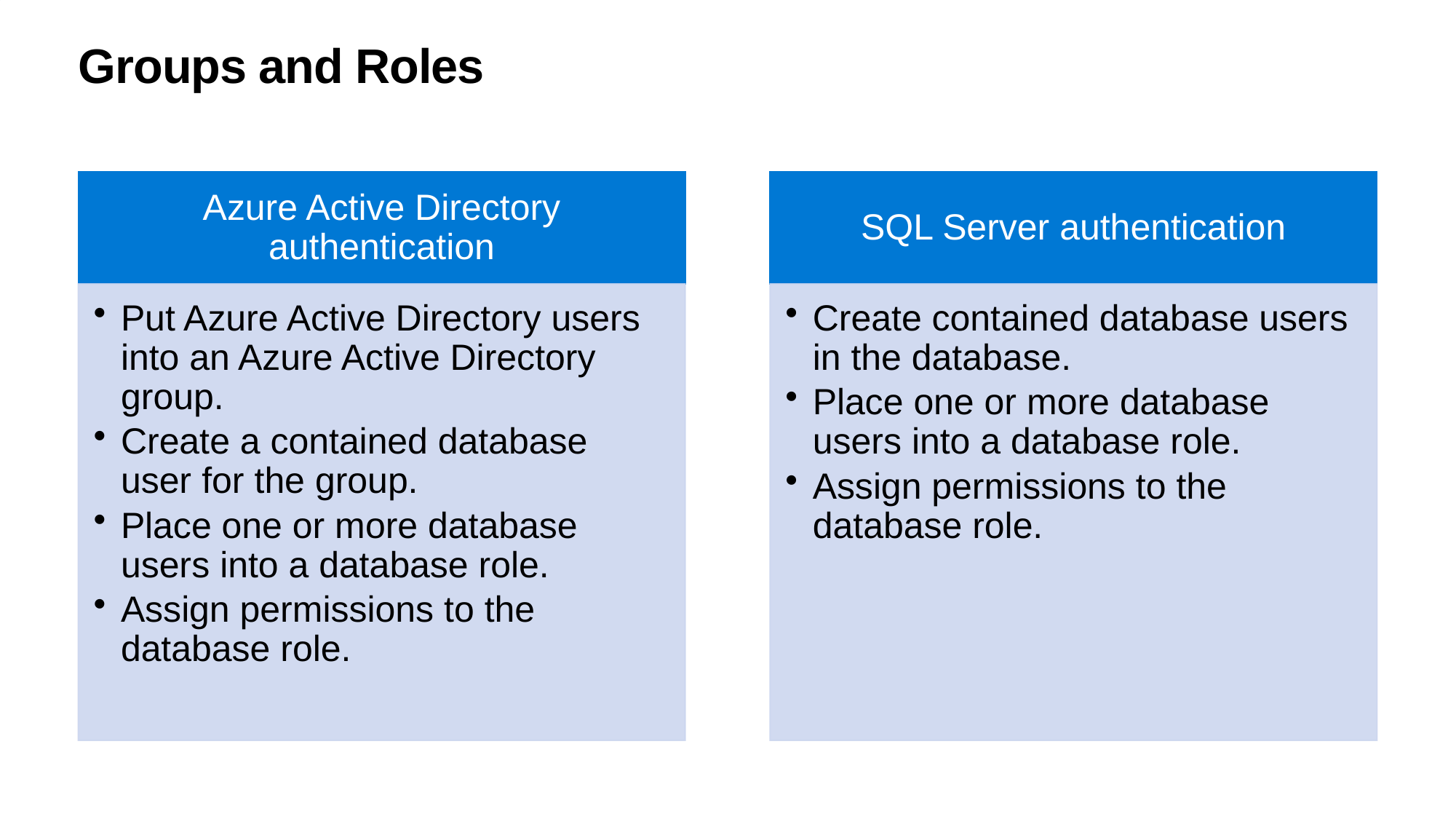

# Groups and Roles
Azure Active Directory authentication
Put Azure Active Directory users into an Azure Active Directory group.
Create a contained database user for the group.
Place one or more database users into a database role.
Assign permissions to the database role.
SQL Server authentication
Create contained database users in the database.
Place one or more database users into a database role.
Assign permissions to the database role.